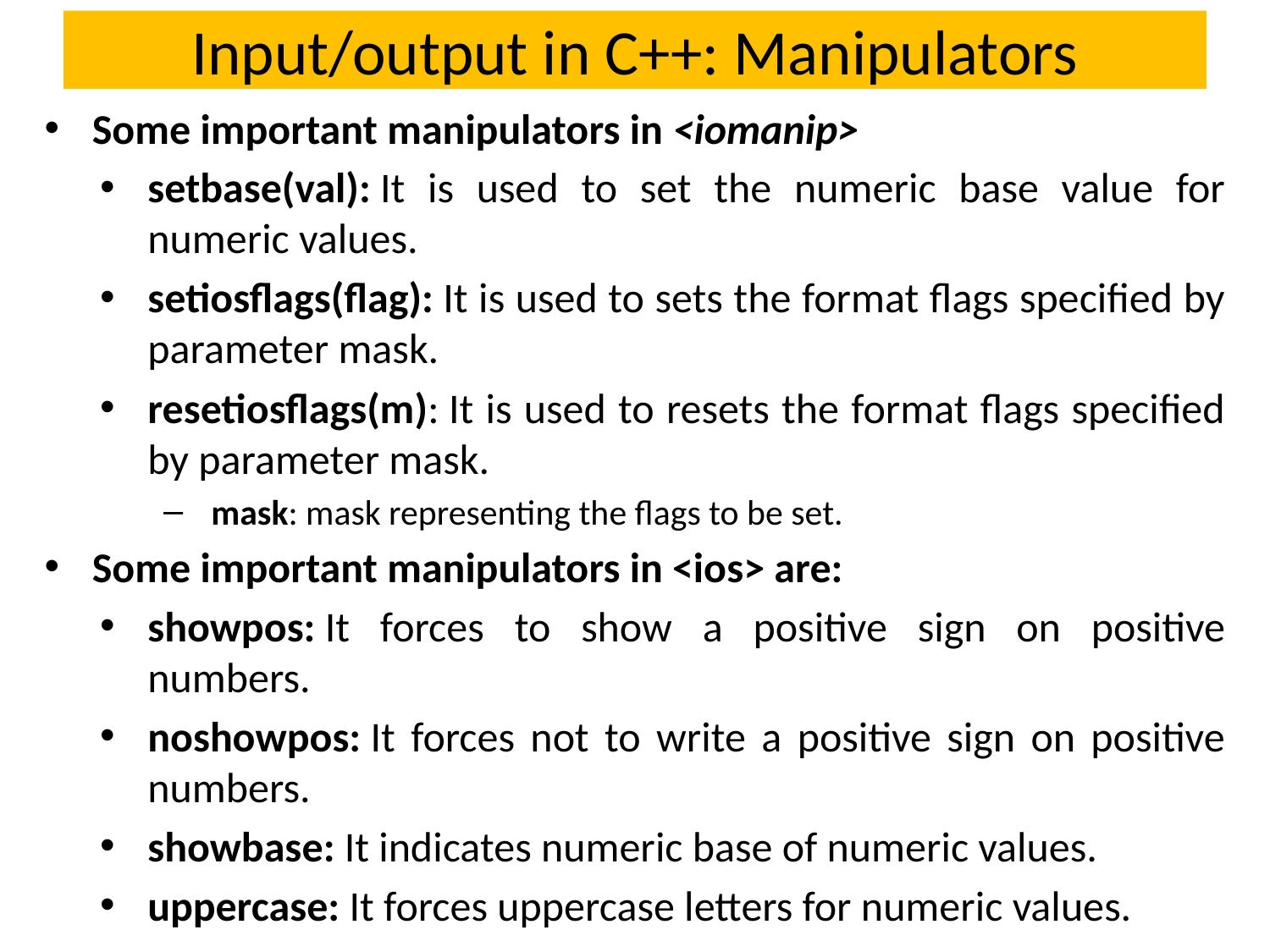

# Input/output in C++: Manipulators
Some important manipulators in <iomanip>
setbase(val): It is used to set the numeric base value for numeric values.
setiosflags(flag): It is used to sets the format flags specified by parameter mask.
resetiosflags(m): It is used to resets the format flags specified by parameter mask.
mask: mask representing the flags to be set.
Some important manipulators in <ios> are:
showpos: It forces to show a positive sign on positive numbers.
noshowpos: It forces not to write a positive sign on positive numbers.
showbase: It indicates numeric base of numeric values.
uppercase: It forces uppercase letters for numeric values.